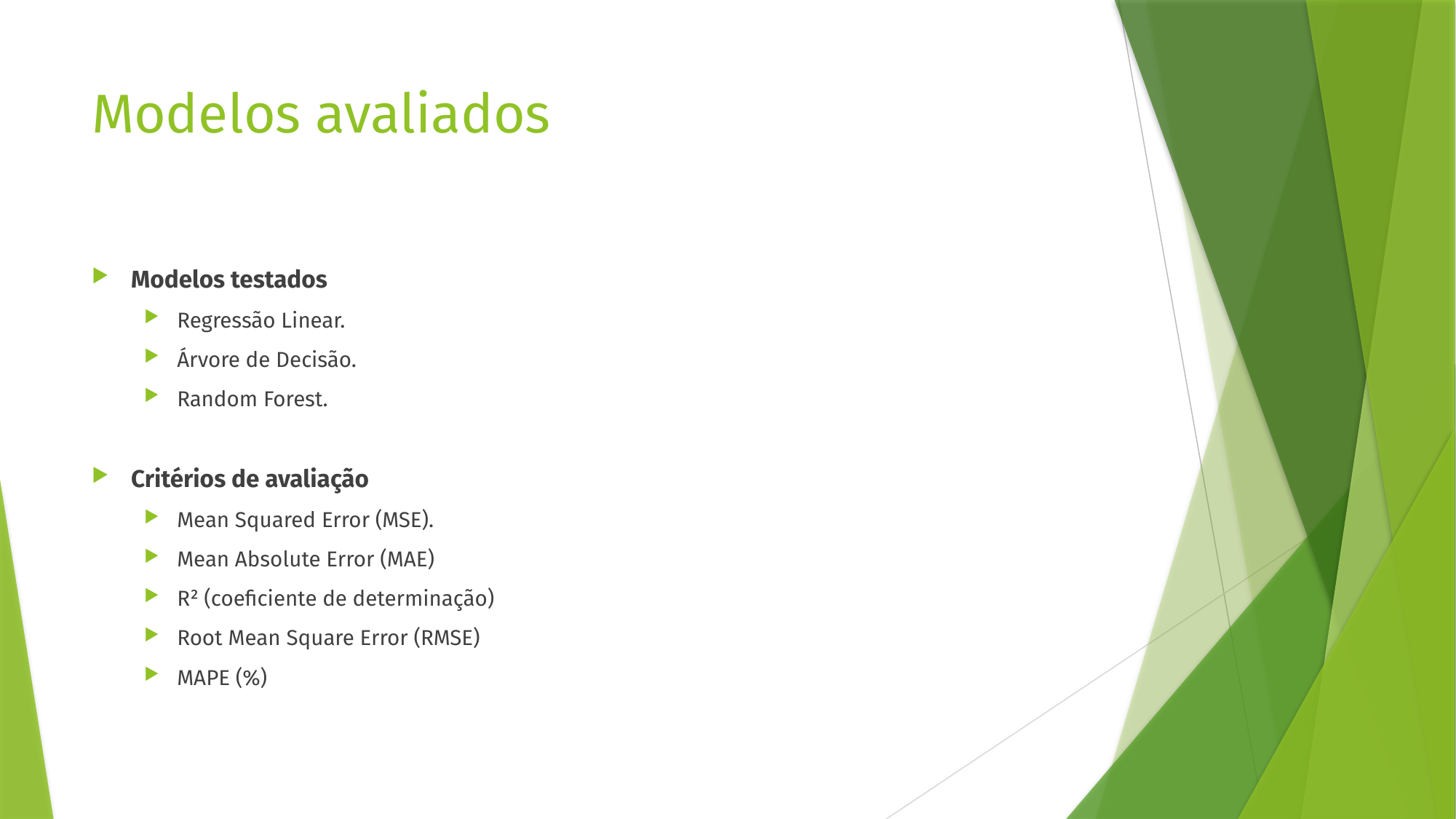

# Modelos avaliados

Modelos testados
Regressão Linear.
Árvore de Decisão.
Random Forest.

Critérios de avaliação
Mean Squared Error (MSE).
Mean Absolute Error (MAE)
R² (coeficiente de determinação)
Root Mean Square Error (RMSE)
MAPE (%)